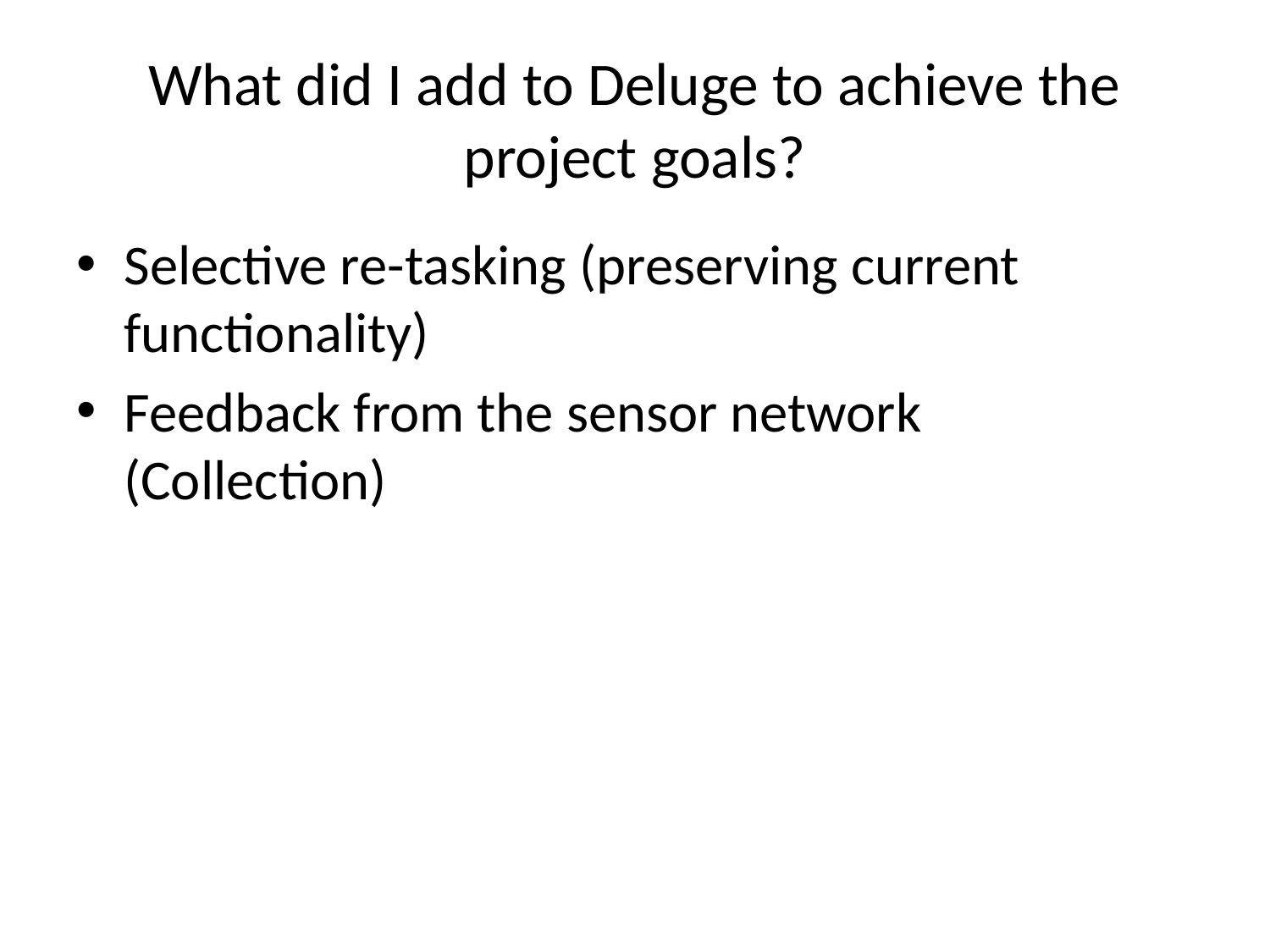

# What did I add to Deluge to achieve the project goals?
Selective re-tasking (preserving current functionality)
Feedback from the sensor network (Collection)